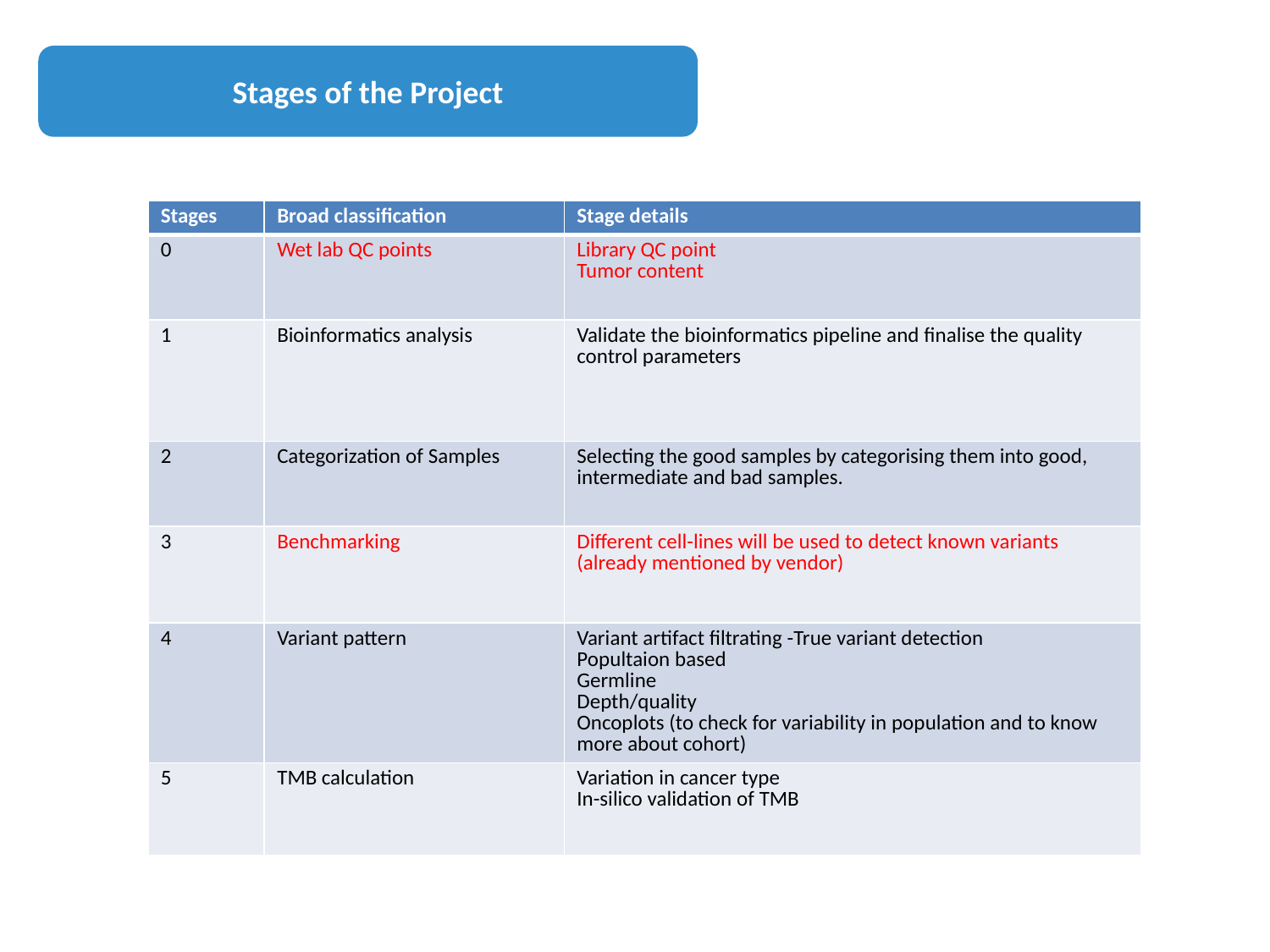

Stages of the Project
| Stages | Broad classification | Stage details |
| --- | --- | --- |
| 0 | Wet lab QC points | Library QC point Tumor content |
| 1 | Bioinformatics analysis | Validate the bioinformatics pipeline and finalise the quality control parameters |
| 2 | Categorization of Samples | Selecting the good samples by categorising them into good, intermediate and bad samples. |
| 3 | Benchmarking | Different cell-lines will be used to detect known variants (already mentioned by vendor) |
| 4 | Variant pattern | Variant artifact filtrating -True variant detection Popultaion based Germline Depth/quality Oncoplots (to check for variability in population and to know more about cohort) |
| 5 | TMB calculation | Variation in cancer type In-silico validation of TMB |